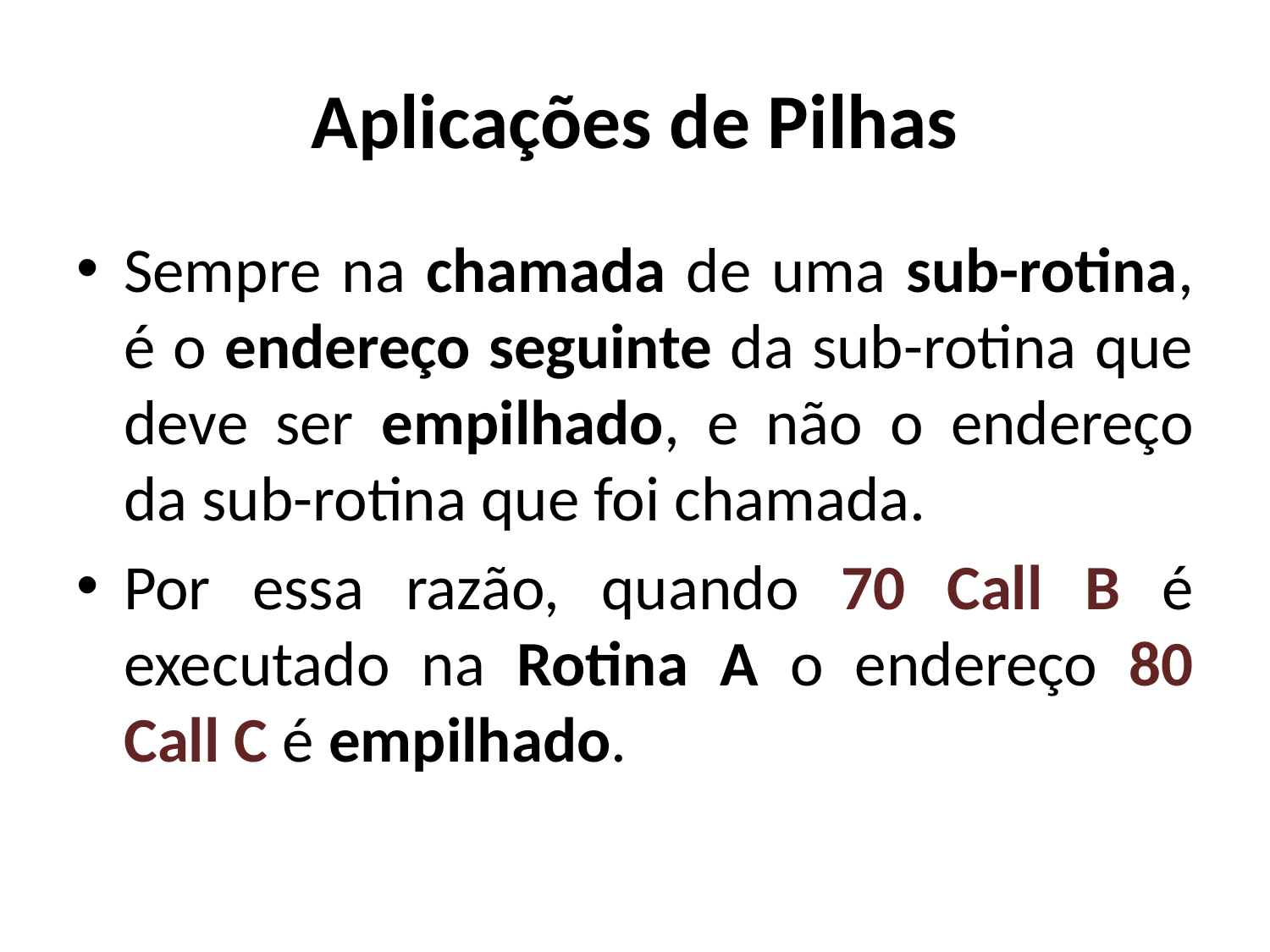

# Aplicações de Pilhas
Sempre na chamada de uma sub-rotina, é o endereço seguinte da sub-rotina que deve ser empilhado, e não o endereço da sub-rotina que foi chamada.
Por essa razão, quando 70 Call B é executado na Rotina A o endereço 80 Call C é empilhado.